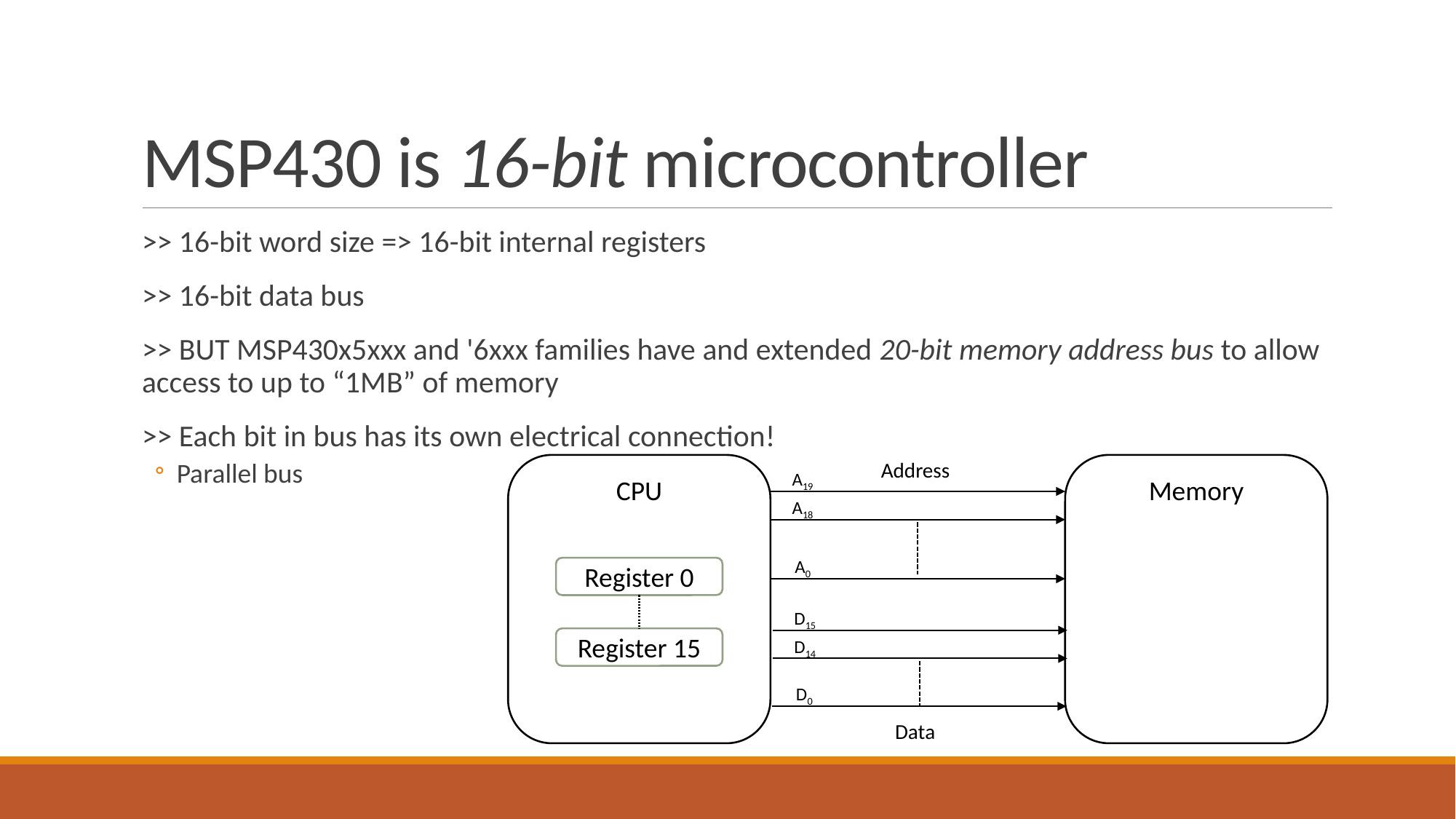

# MSP430 is 16-bit microcontroller
>> 16-bit word size => 16-bit internal registers
>> 16-bit data bus
>> BUT MSP430x5xxx and '6xxx families have and extended 20-bit memory address bus to allow access to up to “1MB” of memory
>> Each bit in bus has its own electrical connection!
Parallel bus
Address
CPU
Memory
A19
A18
A0
Register 0
D15
Register 15
D14
D0
Data